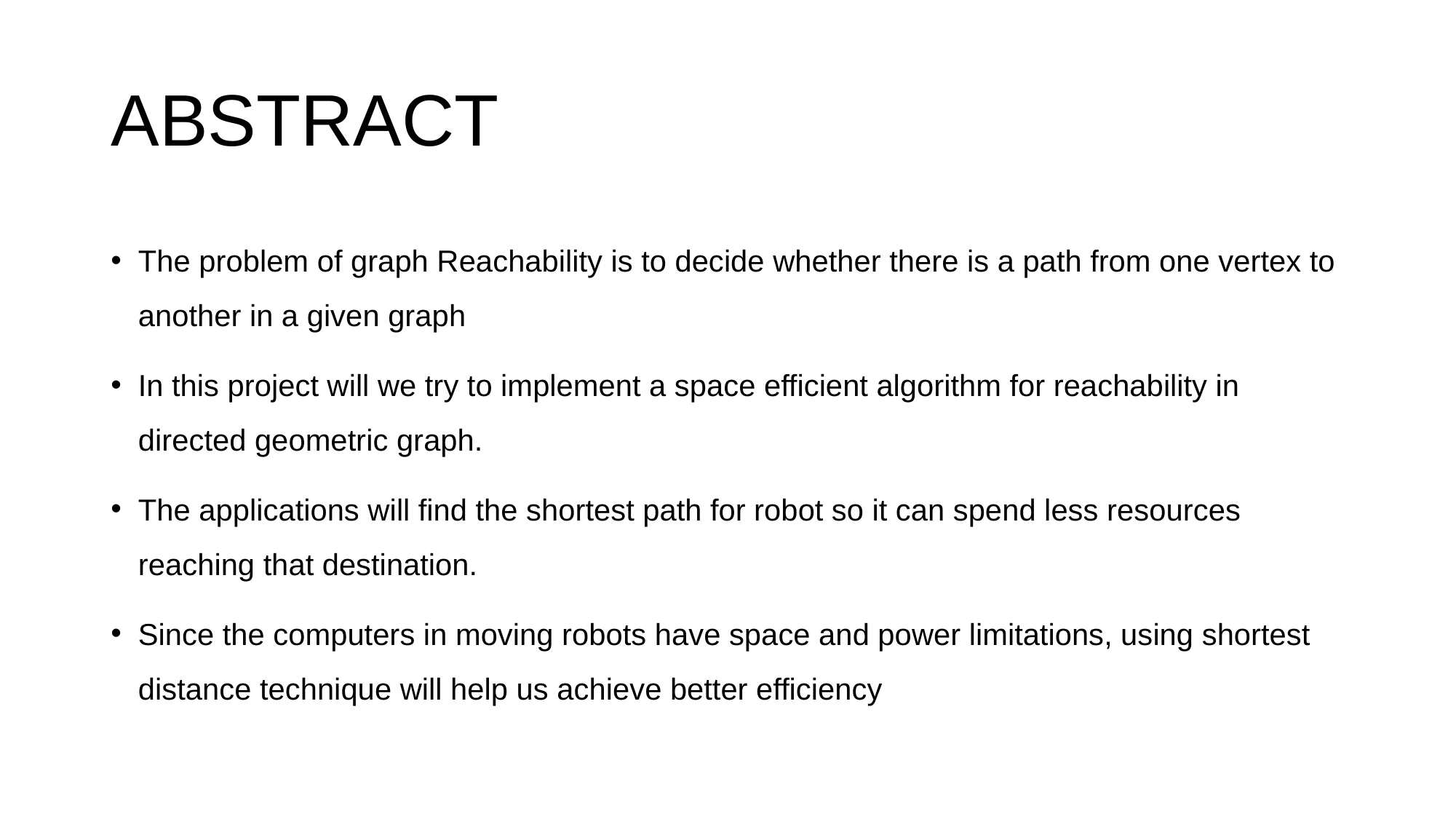

# ABSTRACT
The problem of graph Reachability is to decide whether there is a path from one vertex to another in a given graph
In this project will we try to implement a space efficient algorithm for reachability in directed geometric graph.
The applications will find the shortest path for robot so it can spend less resources reaching that destination.
Since the computers in moving robots have space and power limitations, using shortest distance technique will help us achieve better efficiency